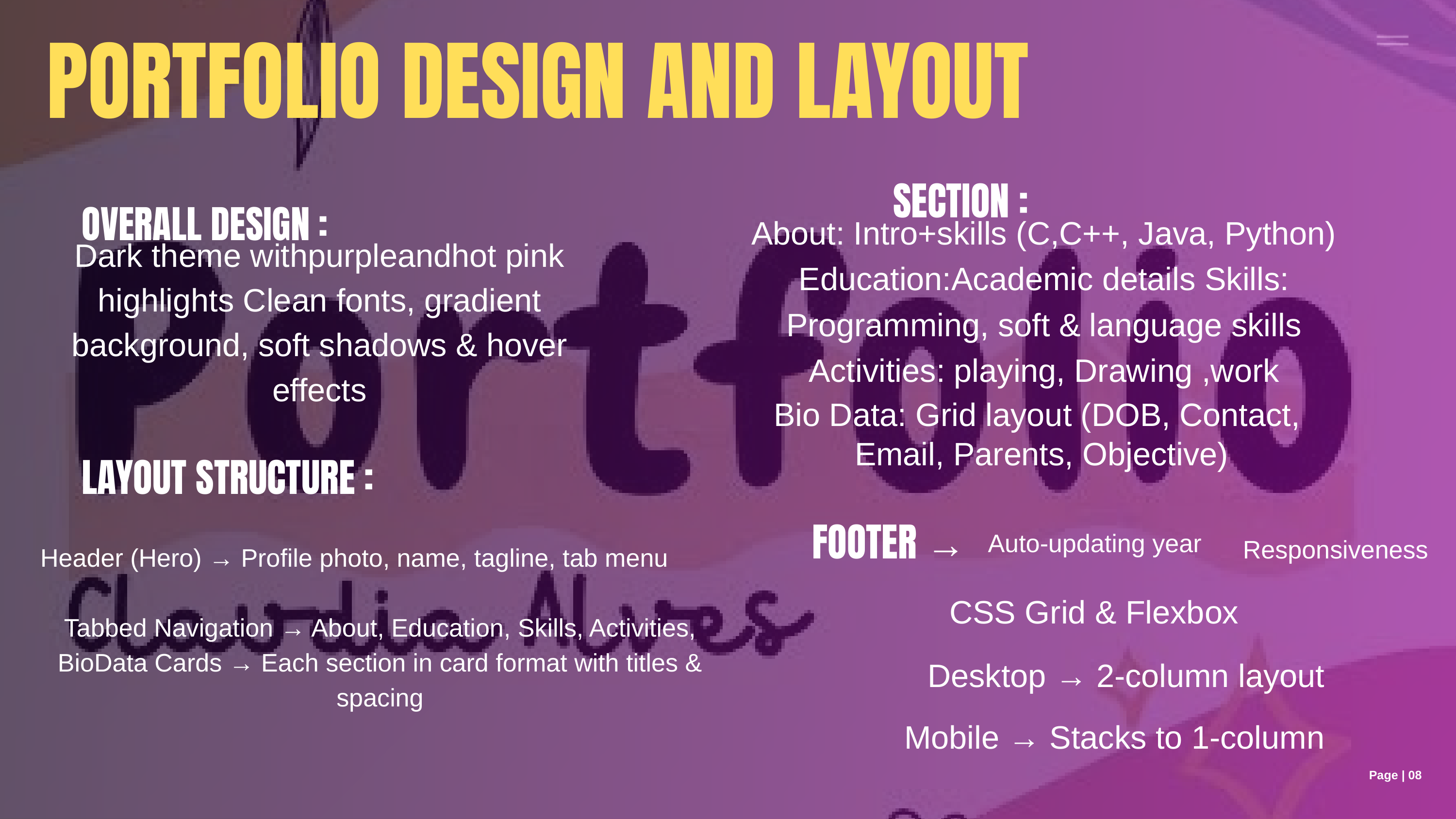

PORTFOLIO DESIGN AND LAYOUT
SECTION :
OVERALL DESIGN :
About: Intro+skills (C,C++, Java, Python) Education:Academic details Skills: Programming, soft & language skills Activities: playing, Drawing ,work
Dark theme withpurpleandhot pink highlights Clean fonts, gradient background, soft shadows & hover effects
Bio Data: Grid layout (DOB, Contact,
 Email, Parents, Objective)
LAYOUT STRUCTURE :
→
FOOTER
Auto-updating year
Responsiveness
Header (Hero) → Profile photo, name, tagline, tab menu
CSS Grid & Flexbox
Tabbed Navigation → About, Education, Skills, Activities, BioData Cards → Each section in card format with titles & spacing
Desktop → 2-column layout Mobile → Stacks to 1-column
Page | 08